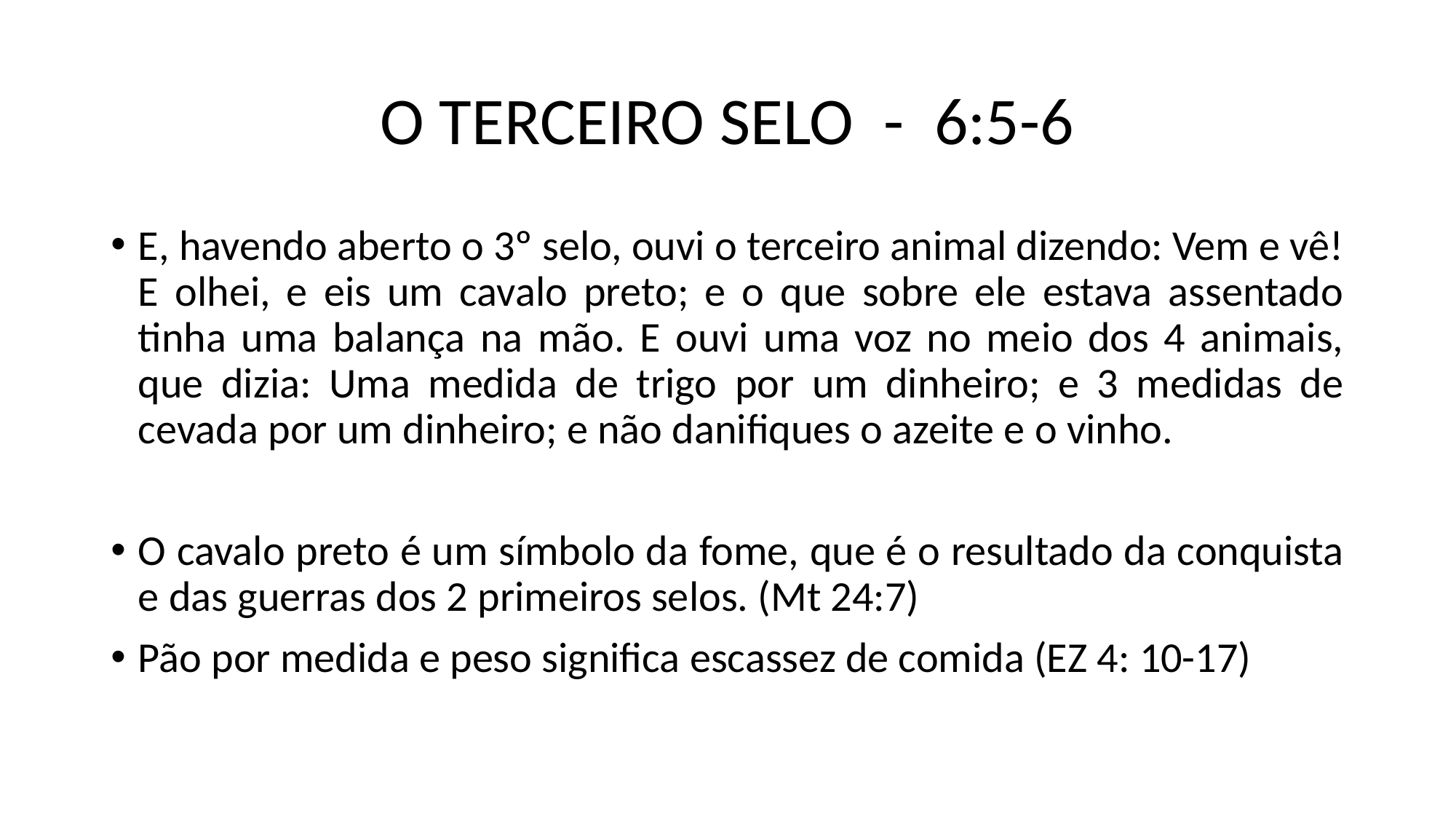

# O TERCEIRO SELO  -  6:5-6
E, havendo aberto o 3º selo, ouvi o terceiro animal dizendo: Vem e vê! E olhei, e eis um cavalo preto; e o que sobre ele estava assentado tinha uma balança na mão. E ouvi uma voz no meio dos 4 animais, que dizia: Uma medida de trigo por um dinheiro; e 3 medidas de cevada por um dinheiro; e não danifiques o azeite e o vinho.

O cavalo preto é um símbolo da fome, que é o resultado da conquista e das guerras dos 2 primeiros selos. (Mt 24:7)
Pão por medida e peso significa escassez de comida (EZ 4: 10-17)